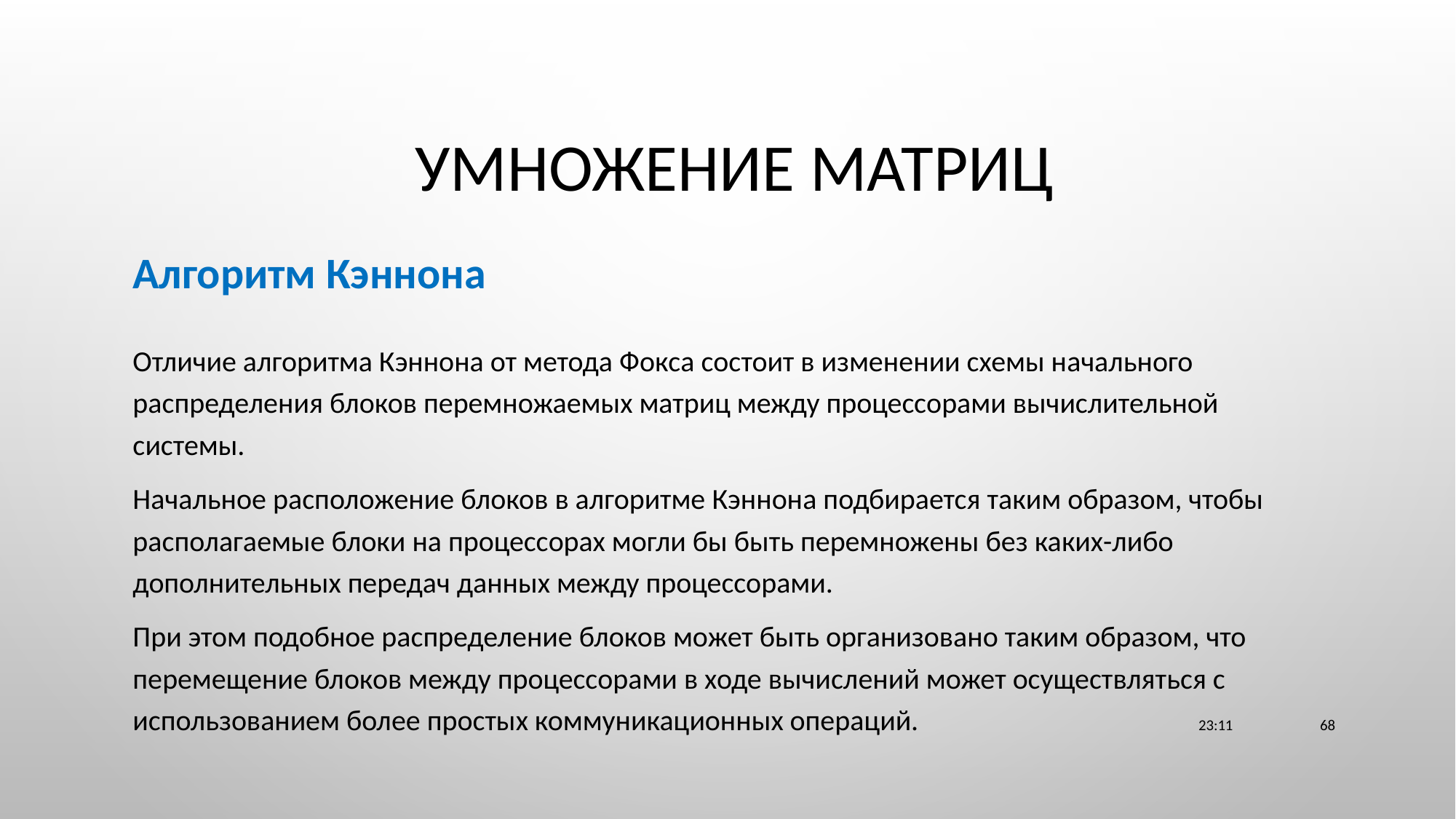

# Умножение матриц
Алгоритм Кэннона

Отличие алгоритма Кэннона от метода Фокса состоит в изменении схемы начального распределения блоков перемножаемых матриц между процессорами вычислительной системы.
Начальное расположение блоков в алгоритме Кэннона подбирается таким образом, чтобы располагаемые блоки на процессорах могли бы быть перемножены без каких-либо дополнительных передач данных между процессорами.
При этом подобное распределение блоков может быть организовано таким образом, что перемещение блоков между процессорами в ходе вычислений может осуществляться с использованием более простых коммуникационных операций.
23:11
68